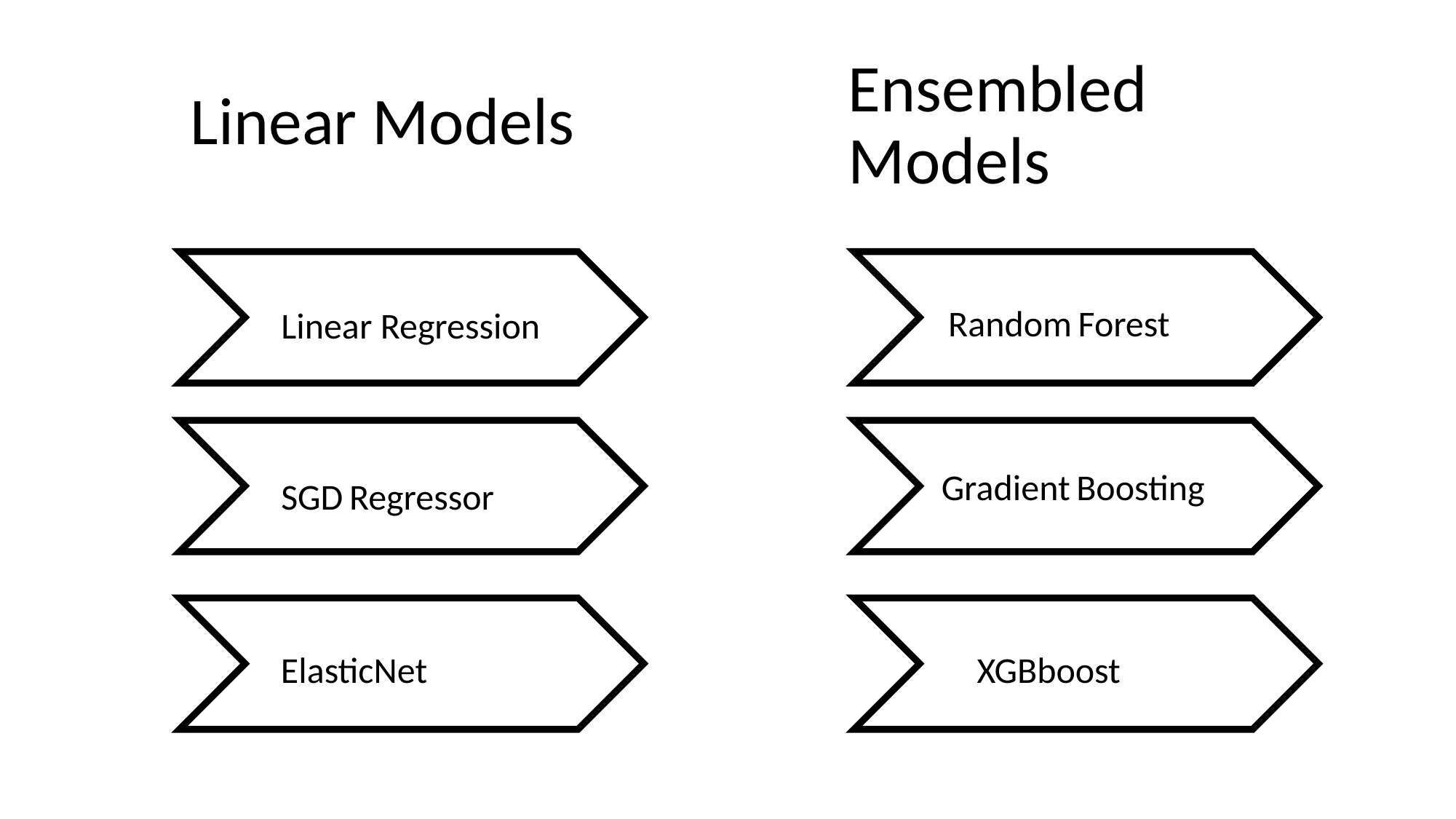

# Linear Models
Ensembled Models

Random Forest
Linear Regression

Gradient Boosting
SGD Regressor

ElasticNet
XGBboost